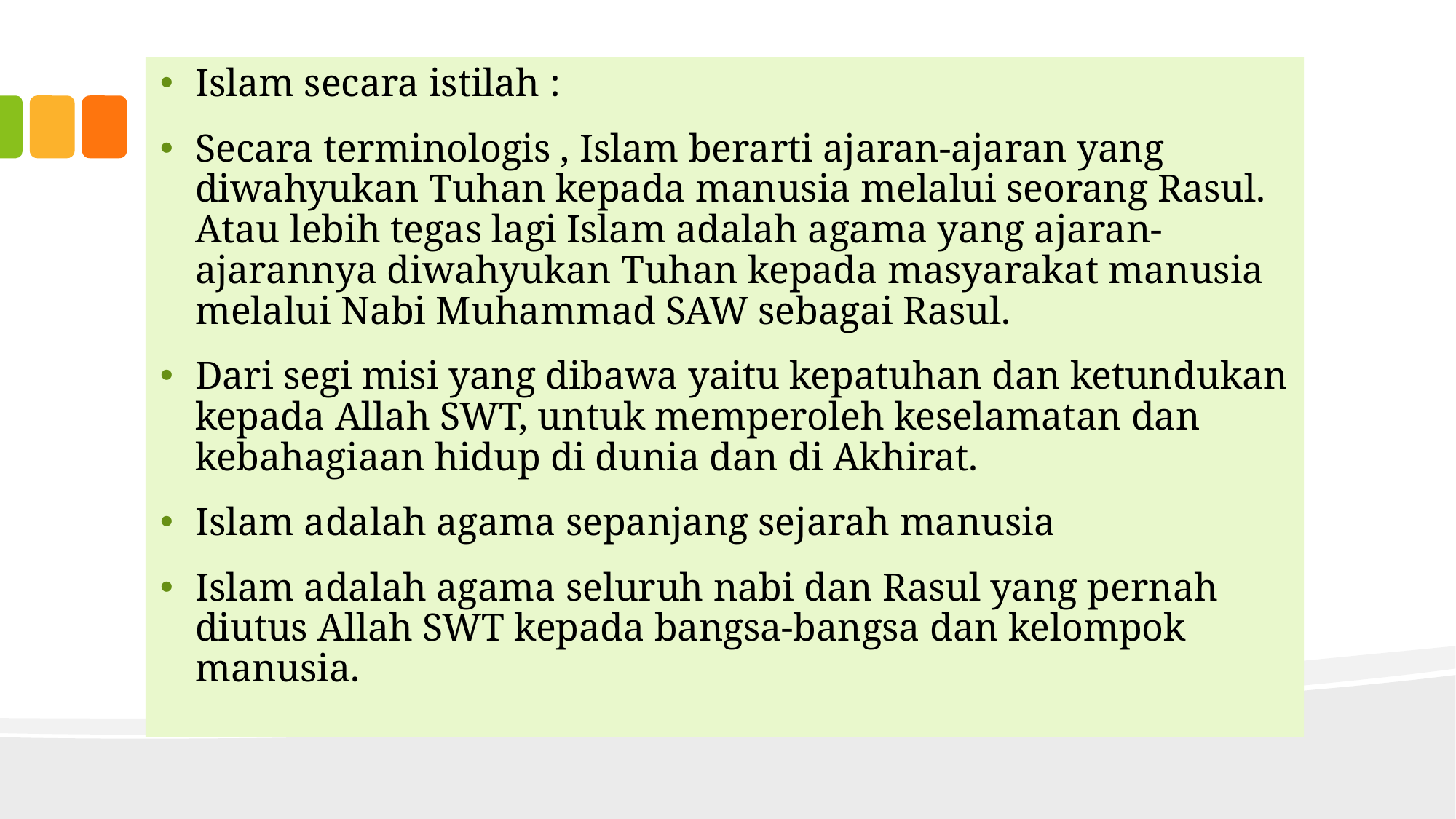

Islam secara istilah :
Secara terminologis , Islam berarti ajaran-ajaran yang diwahyukan Tuhan kepada manusia melalui seorang Rasul. Atau lebih tegas lagi Islam adalah agama yang ajaran-ajarannya diwahyukan Tuhan kepada masyarakat manusia melalui Nabi Muhammad SAW sebagai Rasul.
Dari segi misi yang dibawa yaitu kepatuhan dan ketundukan kepada Allah SWT, untuk memperoleh keselamatan dan kebahagiaan hidup di dunia dan di Akhirat.
Islam adalah agama sepanjang sejarah manusia
Islam adalah agama seluruh nabi dan Rasul yang pernah diutus Allah SWT kepada bangsa-bangsa dan kelompok manusia.